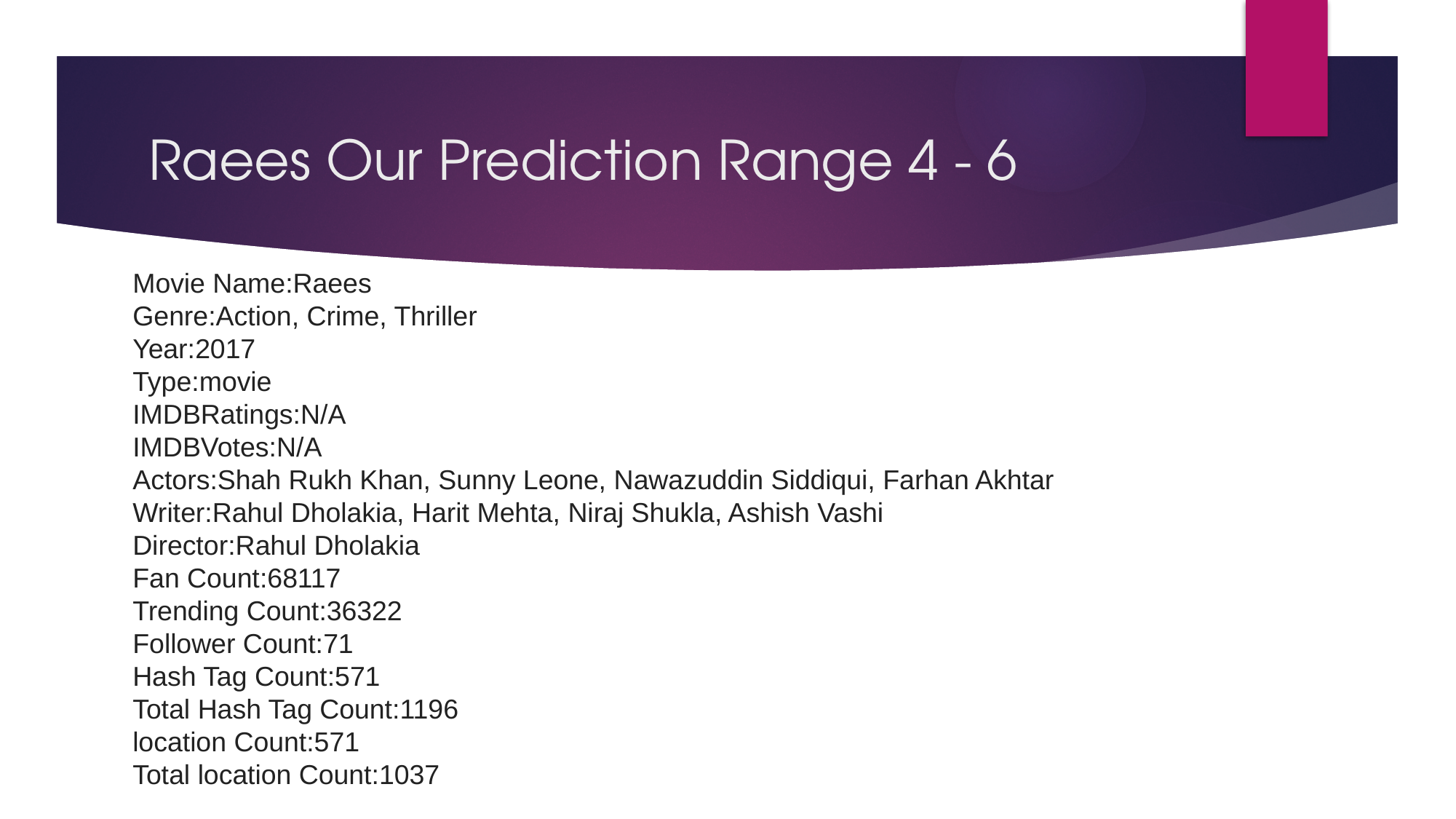

# Raees Our Prediction Range 4 - 6
Movie Name:Raees
Genre:Action, Crime, Thriller
Year:2017
Type:movie
IMDBRatings:N/A
IMDBVotes:N/A
Actors:Shah Rukh Khan, Sunny Leone, Nawazuddin Siddiqui, Farhan Akhtar
Writer:Rahul Dholakia, Harit Mehta, Niraj Shukla, Ashish Vashi
Director:Rahul Dholakia
Fan Count:68117
Trending Count:36322
Follower Count:71
Hash Tag Count:571
Total Hash Tag Count:1196
location Count:571
Total location Count:1037